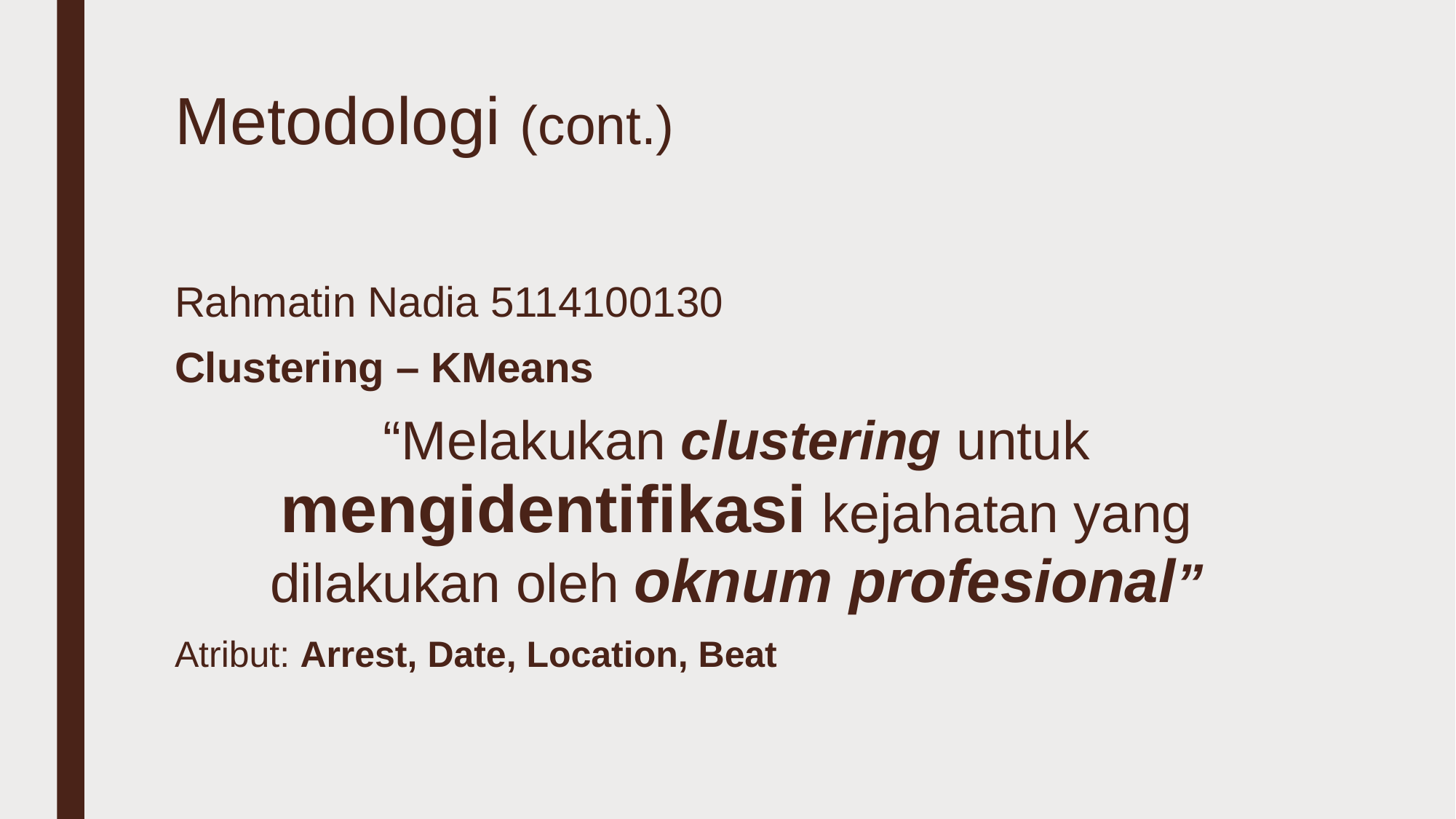

# Metodologi (cont.)
Rahmatin Nadia 5114100130
Clustering – KMeans
“Melakukan clustering untuk mengidentifikasi kejahatan yang dilakukan oleh oknum profesional”
Atribut: Arrest, Date, Location, Beat